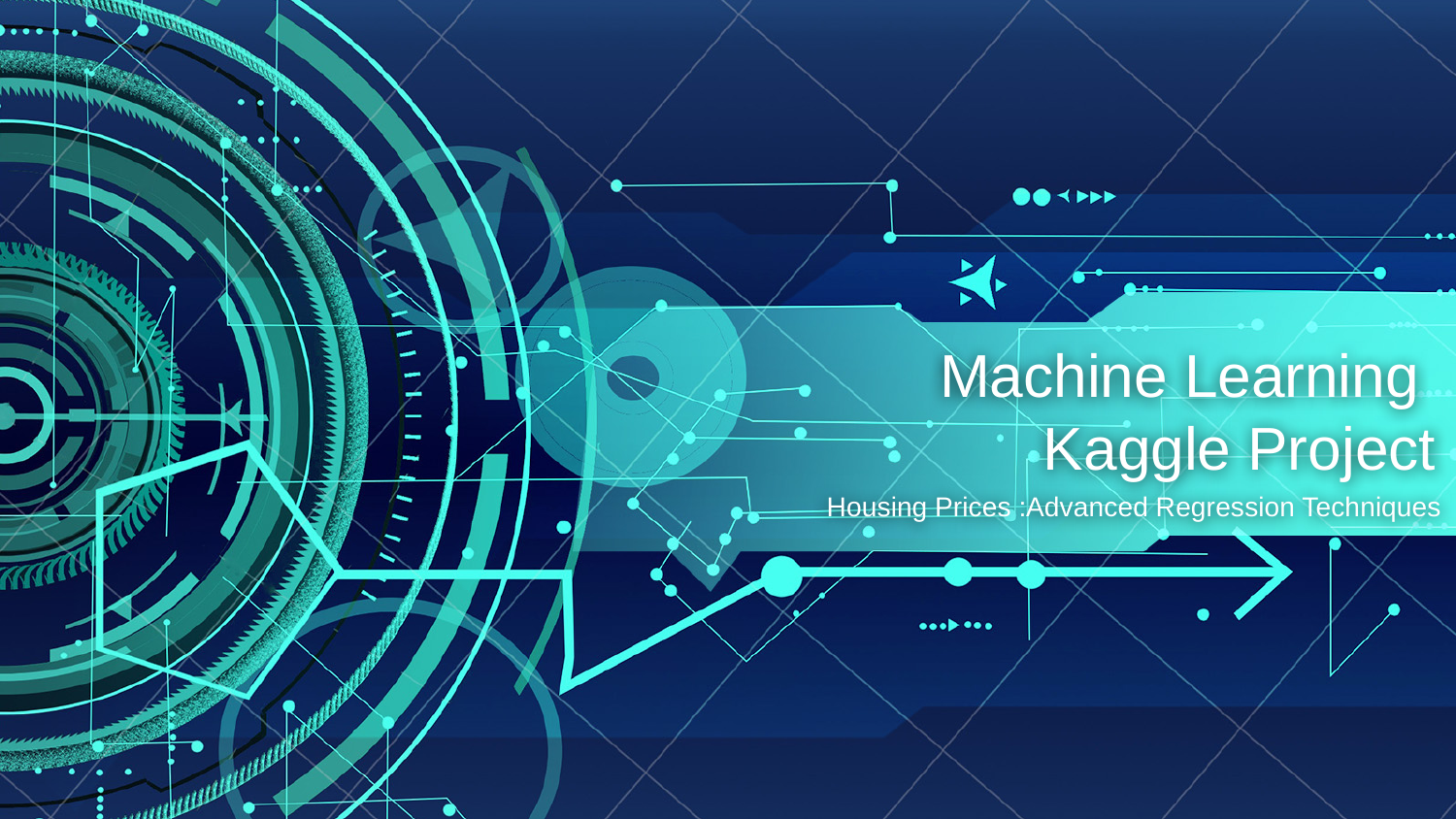

# Machine Learning
Kaggle Project
Housing Prices :Advanced Regression Techniques